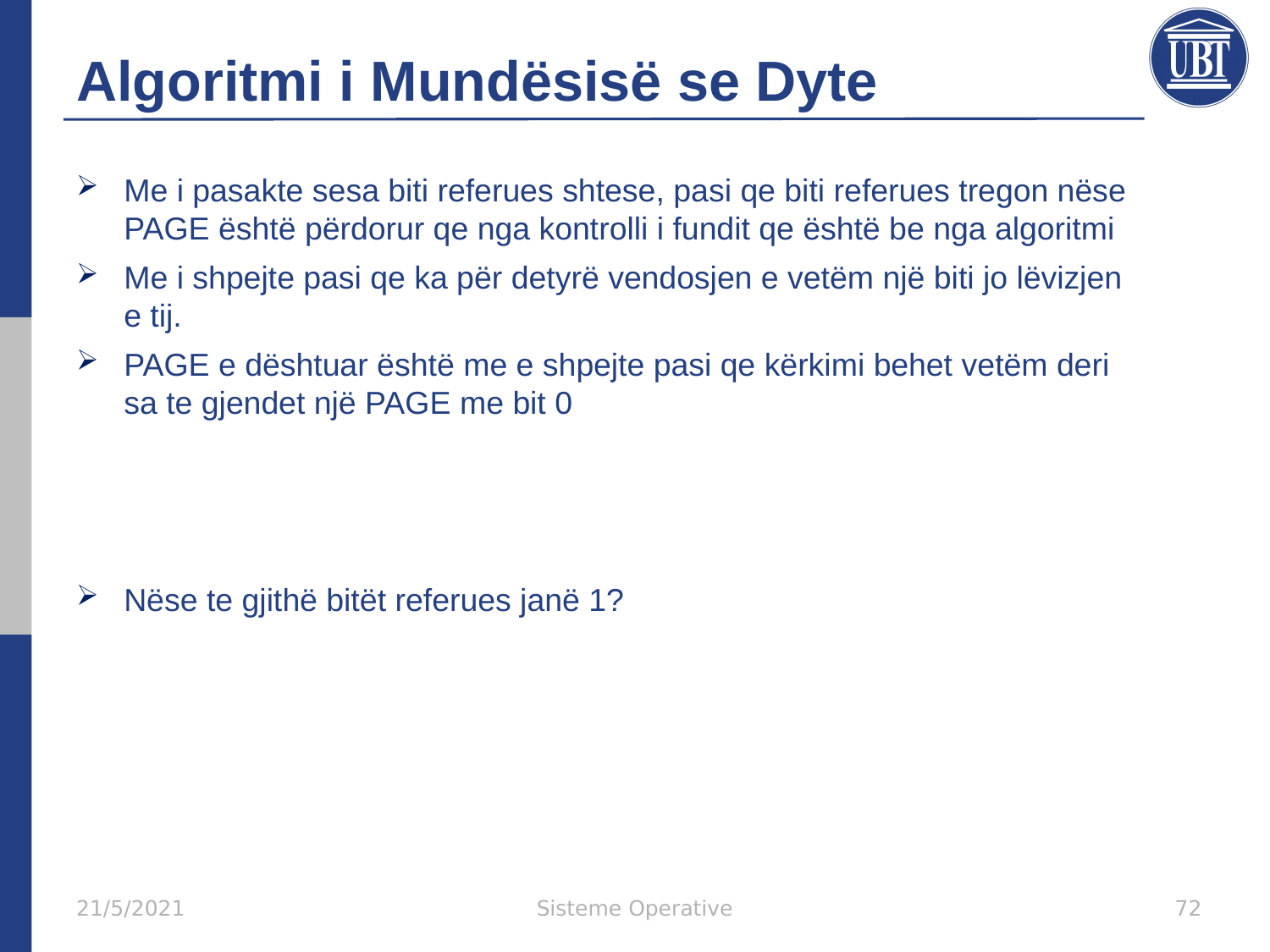

# Algoritmi i Mundësisë se Dyte
Me i pasakte sesa biti referues shtese, pasi qe biti referues tregon nëse PAGE është përdorur qe nga kontrolli i fundit qe është be nga algoritmi
Me i shpejte pasi qe ka për detyrë vendosjen e vetëm një biti jo lëvizjen e tij.
PAGE e dështuar është me e shpejte pasi qe kërkimi behet vetëm deri sa te gjendet një PAGE me bit 0

Nëse te gjithë bitët referues janë 1?
21/5/2021
Sisteme Operative
72